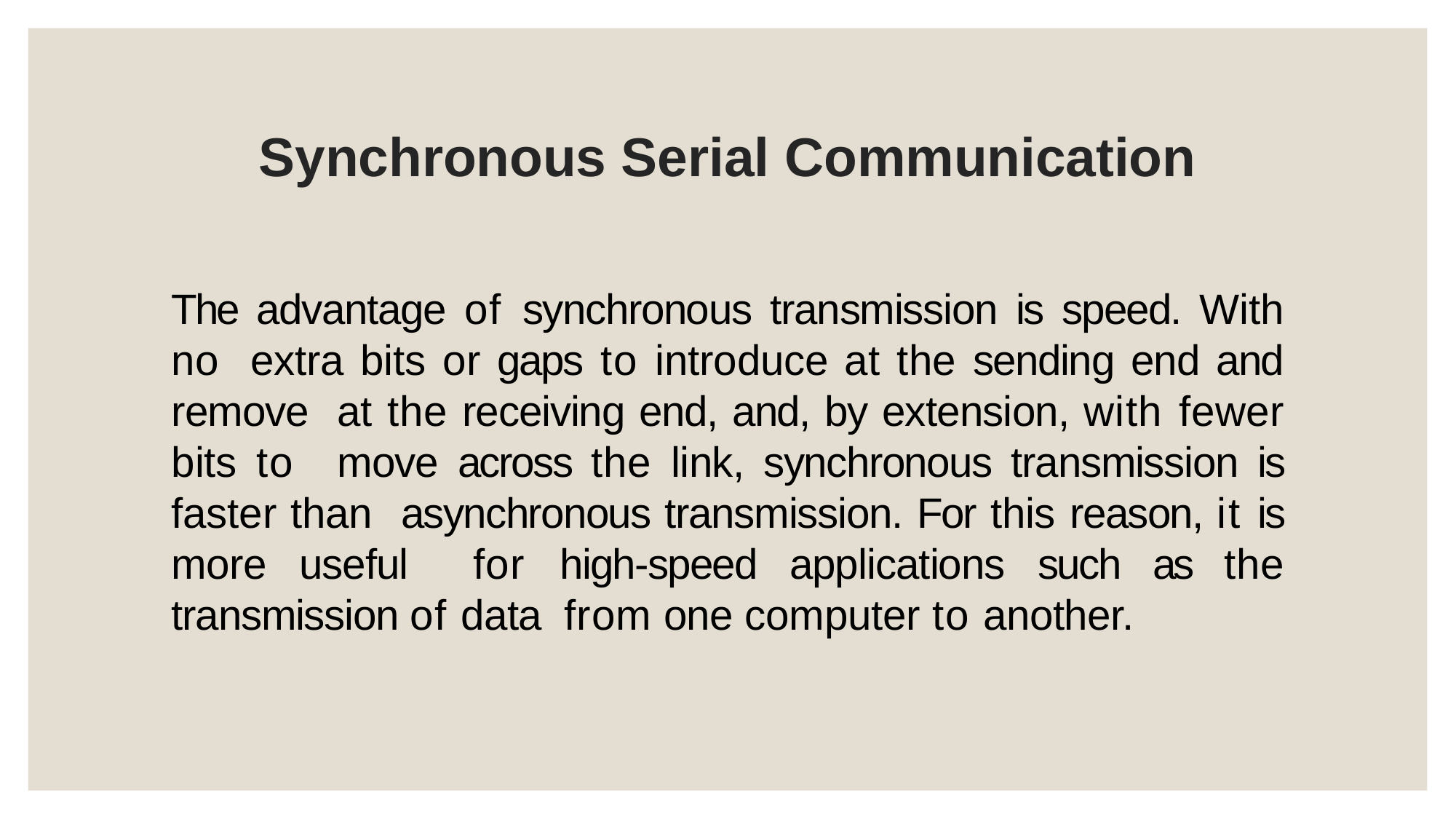

# Synchronous Serial Communication
The advantage of synchronous transmission is speed. With no  extra bits or gaps to introduce at the sending end and remove  at the receiving end, and, by extension, with fewer bits to  move across the link, synchronous transmission is faster than  asynchronous transmission. For this reason, it is more useful  for high-speed applications such as the transmission of data  from one computer to another.